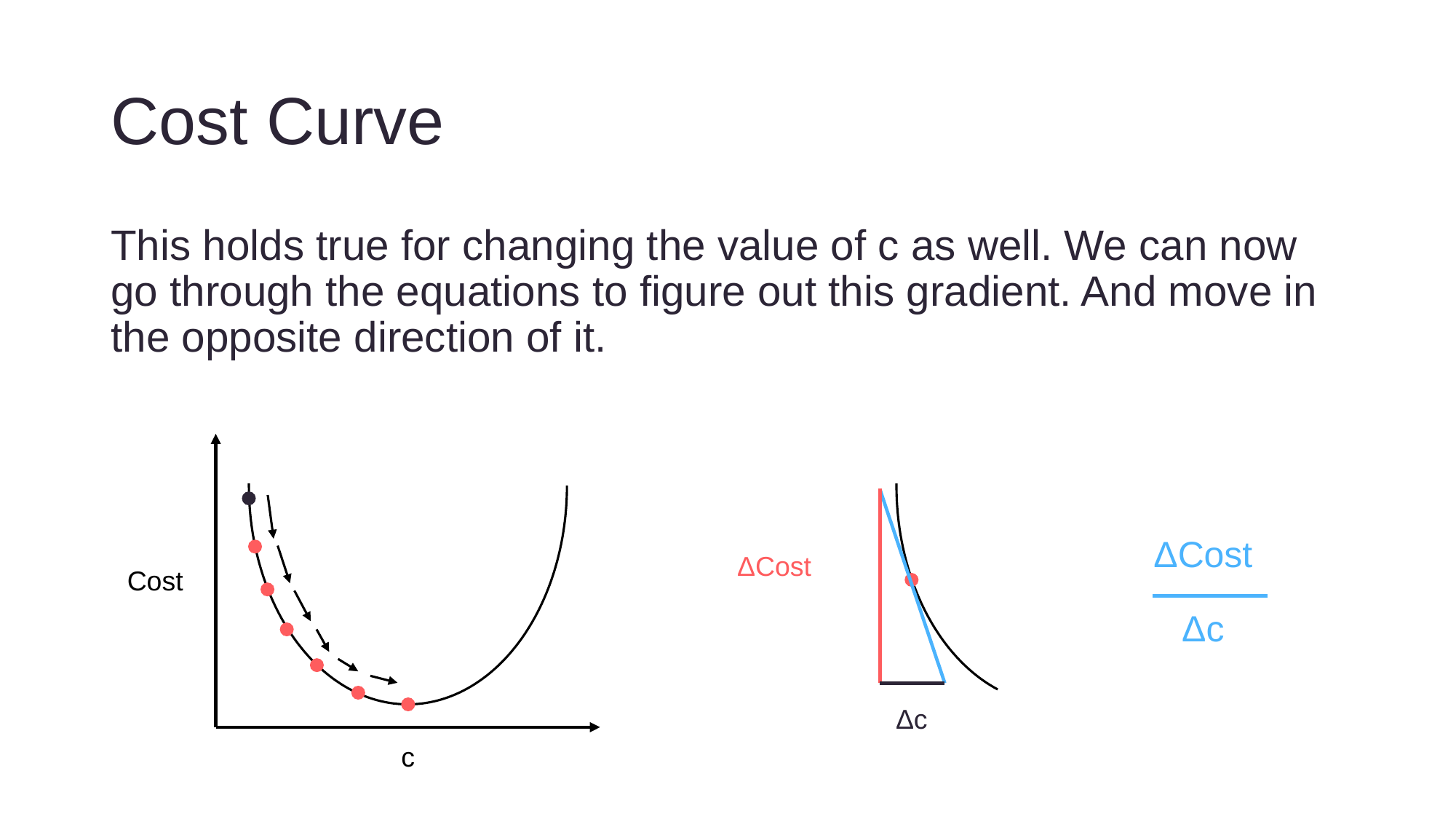

# Cost Curve
This holds true for changing the value of c as well. We can now go through the equations to figure out this gradient. And move in the opposite direction of it.

ΔCost

ΔCost
Cost

Δc

Δc

c